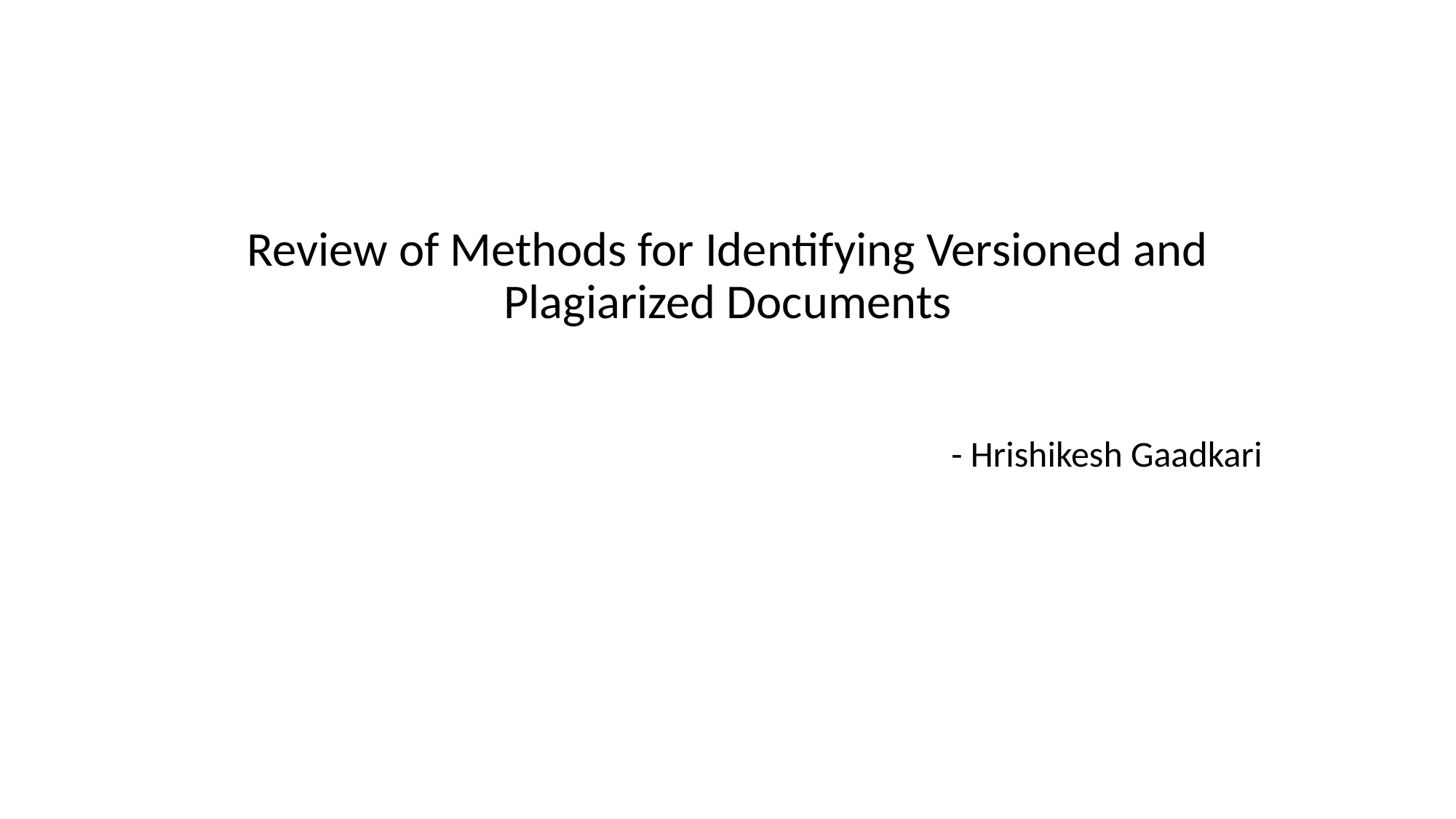

# Review of Methods for Identifying Versioned and Plagiarized Documents
- Hrishikesh Gaadkari